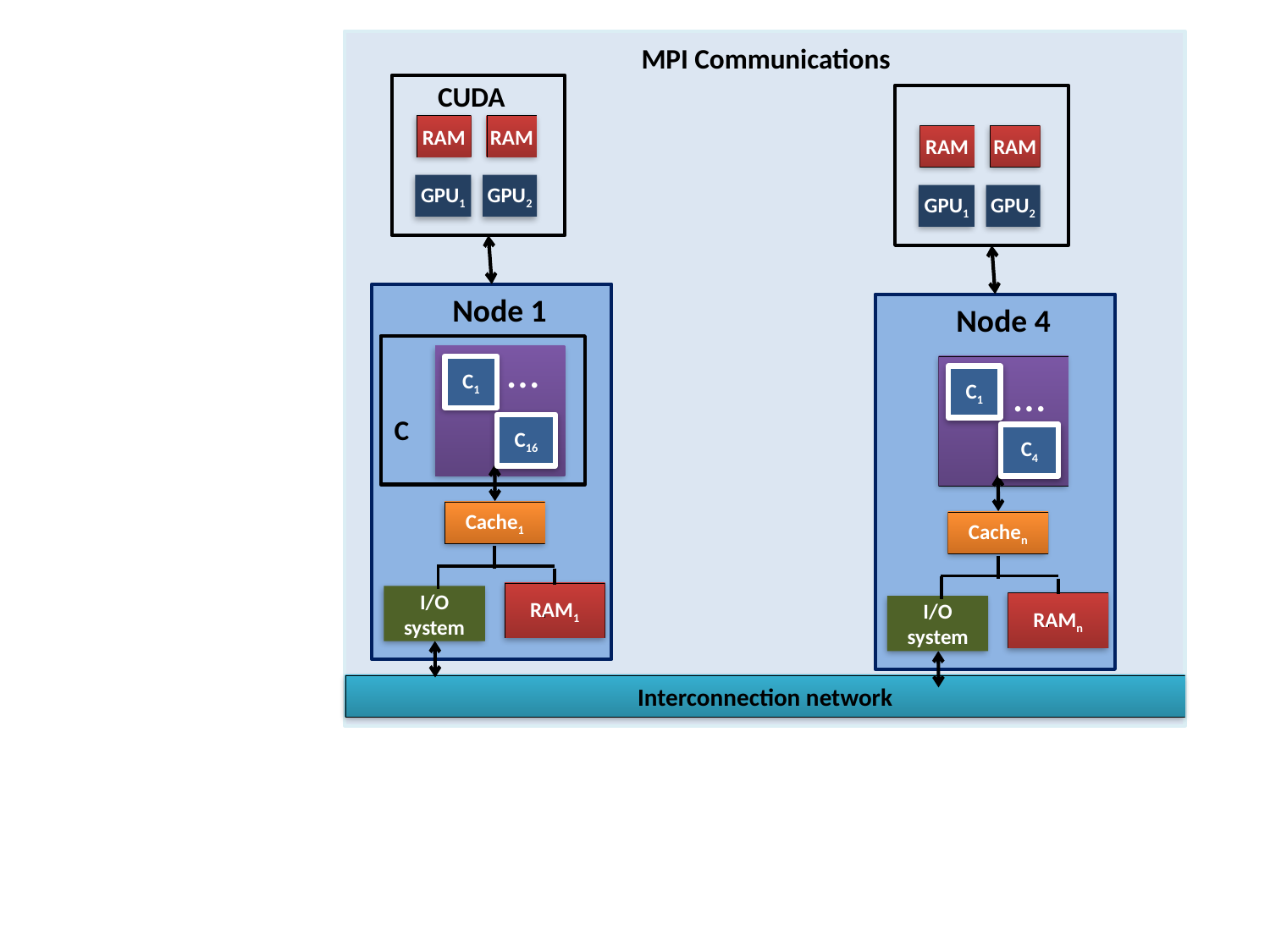

MPI Communications
CUDA

RAM
RAM
RAM
RAM
GPU1
GPU2
GPU1
GPU2

Node 1

Node 4

…

C1

…
C1
C
C16
C4
Cache1
Cachen
RAM1
I/O
system
RAMn
I/O
system
Interconnection network